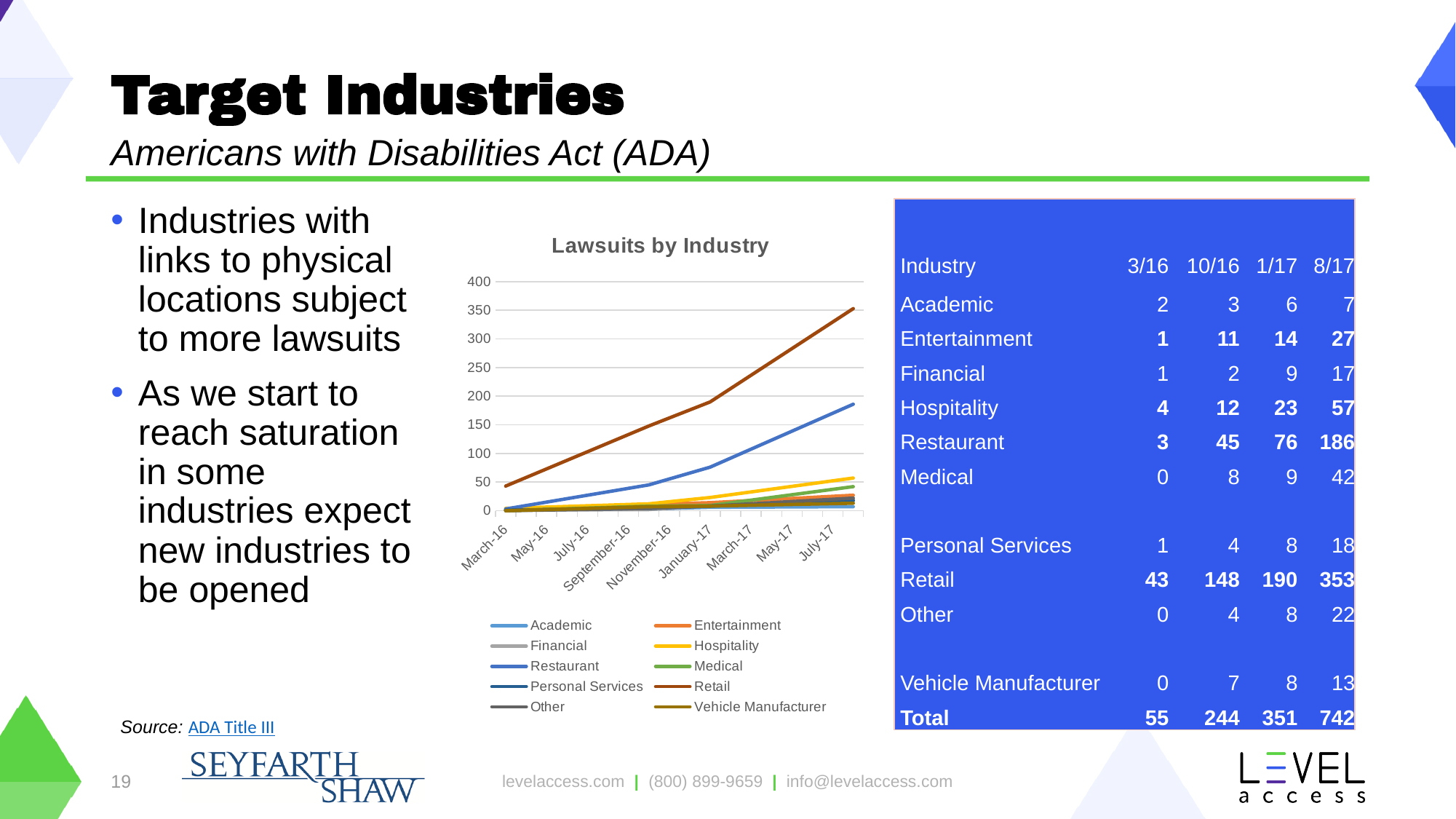

# Target Industries
Americans with Disabilities Act (ADA)
Industries with links to physical locations subject to more lawsuits
As we start to reach saturation in some industries expect new industries to be opened
| Industry | 3/16 | 10/16 | 1/17 | 8/17 |
| --- | --- | --- | --- | --- |
| Academic | 2 | 3 | 6 | 7 |
| Entertainment | 1 | 11 | 14 | 27 |
| Financial | 1 | 2 | 9 | 17 |
| Hospitality | 4 | 12 | 23 | 57 |
| Restaurant | 3 | 45 | 76 | 186 |
| Medical | 0 | 8 | 9 | 42 |
| Personal Services | 1 | 4 | 8 | 18 |
| Retail | 43 | 148 | 190 | 353 |
| Other | 0 | 4 | 8 | 22 |
| Vehicle Manufacturer | 0 | 7 | 8 | 13 |
| Total | 55 | 244 | 351 | 742 |

### Chart: Lawsuits by Industry

| Category | Academic  | Entertainment  | Financial  | Hospitality  | Restaurant  | Medical  | Personal Services  | Retail  | Other | Vehicle Manufacturer  |
|---|---|---|---|---|---|---|---|---|---|---|
| 42443 | 2.0 | 1.0 | 1.0 | 4.0 | 3.0 | 0.0 | 1.0 | 43.0 | 0.0 | 0.0 |
| 42663 | 3.0 | 11.0 | 2.0 | 12.0 | 45.0 | 8.0 | 4.0 | 148.0 | 4.0 | 7.0 |
| 42765 | 6.0 | 14.0 | 9.0 | 23.0 | 76.0 | 9.0 | 8.0 | 190.0 | 8.0 | 8.0 |
| 42962 | 7.0 | 27.0 | 17.0 | 57.0 | 186.0 | 42.0 | 18.0 | 353.0 | 22.0 | 13.0 |
Source: ADA Title III
19
levelaccess.com  |  (800) 899-9659  |  info@levelaccess.com